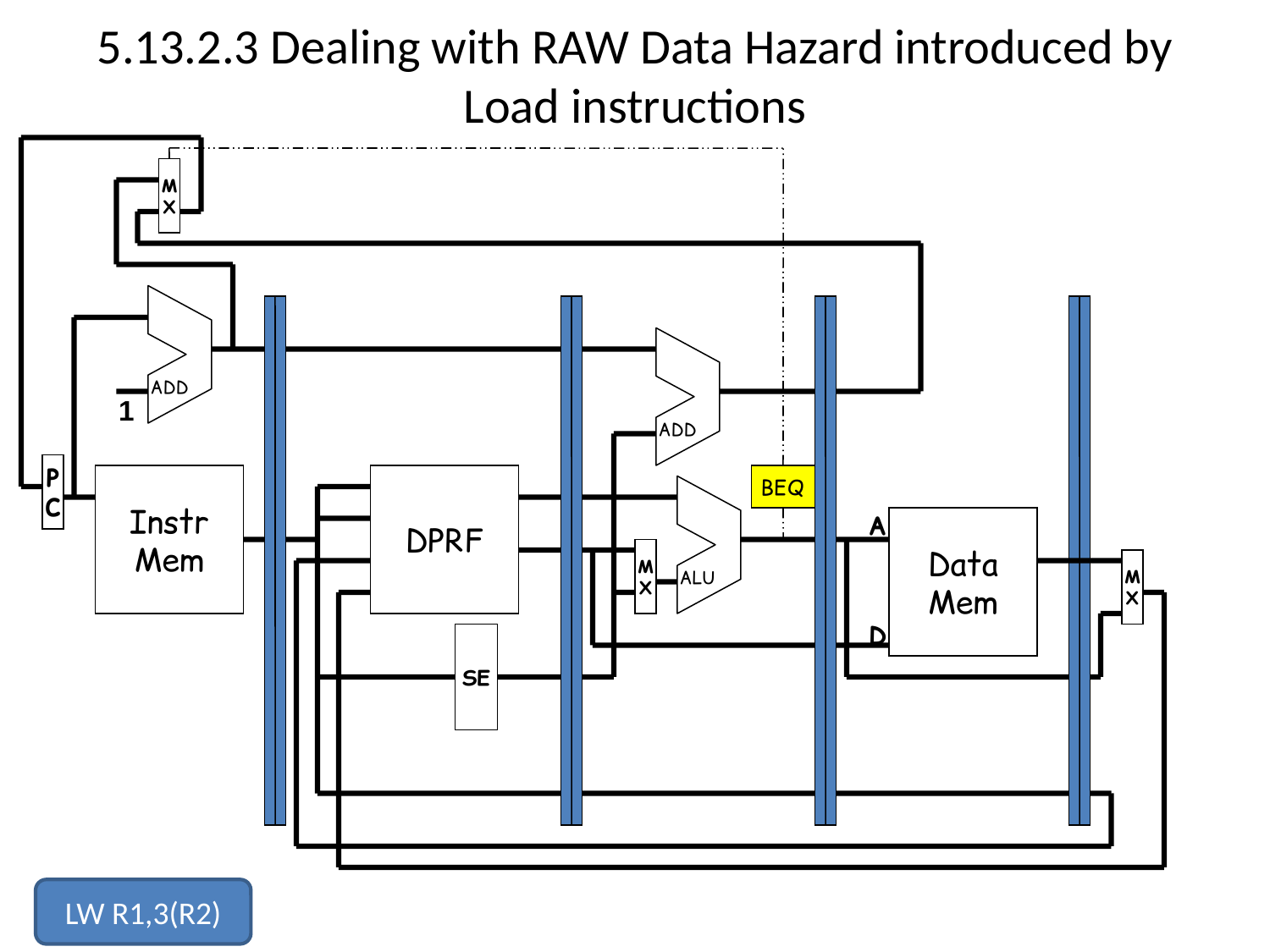

# 5.13.2.3 Dealing with RAW Data Hazard introduced by Load instructions

M
X

ADD

ADD

1

P
C
Instr
Mem
DPRF
BEQ

ALU

A

Data
Mem

M
X

M
X

D

SE

LW R1,3(R2)